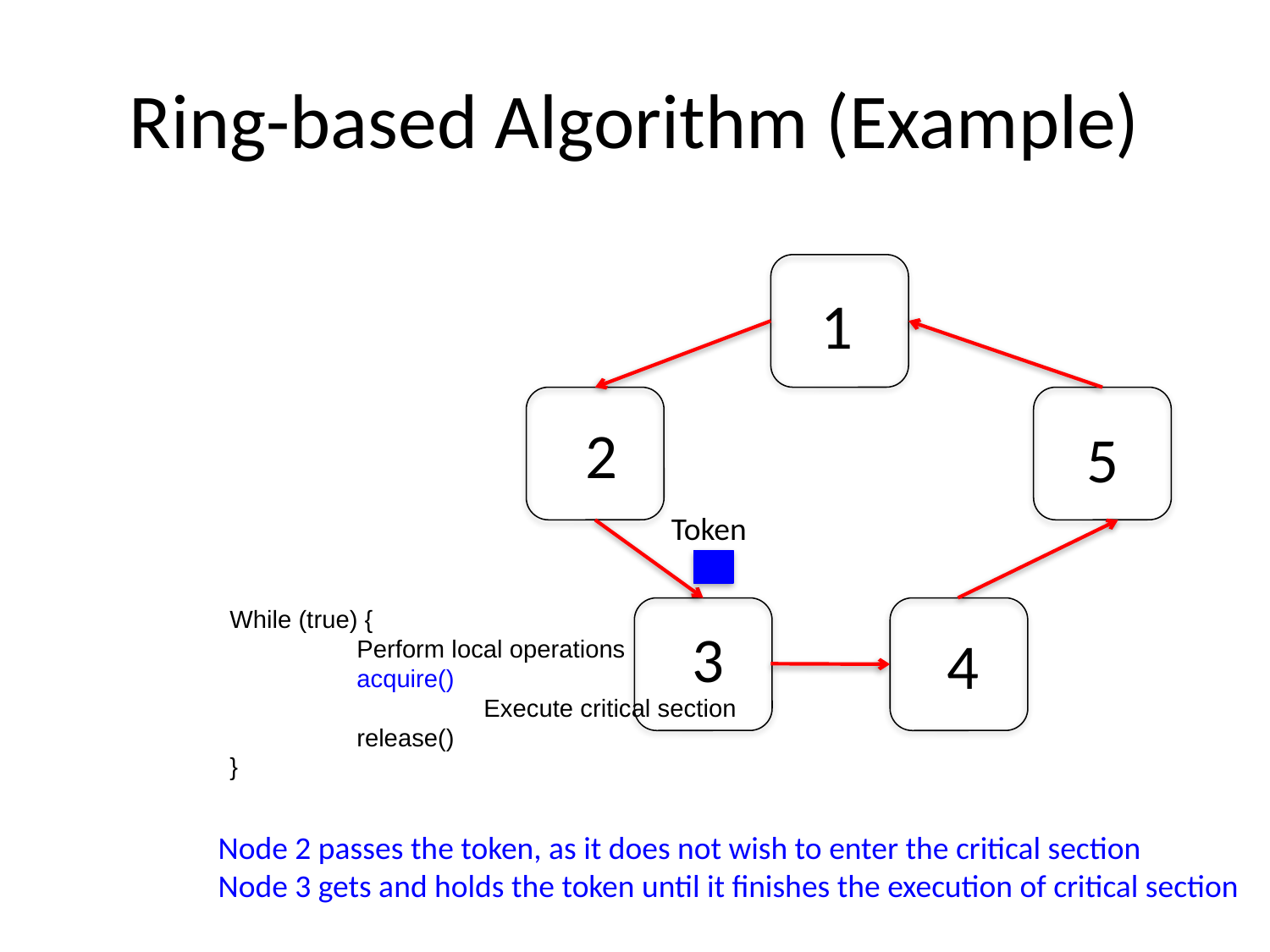

# Ring-based Algorithm (Example)

1

2
5
Token

While (true) {
	Perform local operations
	acquire()
		Execute critical section
	release()
}

3
4
Node 2 passes the token, as it does not wish to enter the critical section
Node 3 gets and holds the token until it finishes the execution of critical section